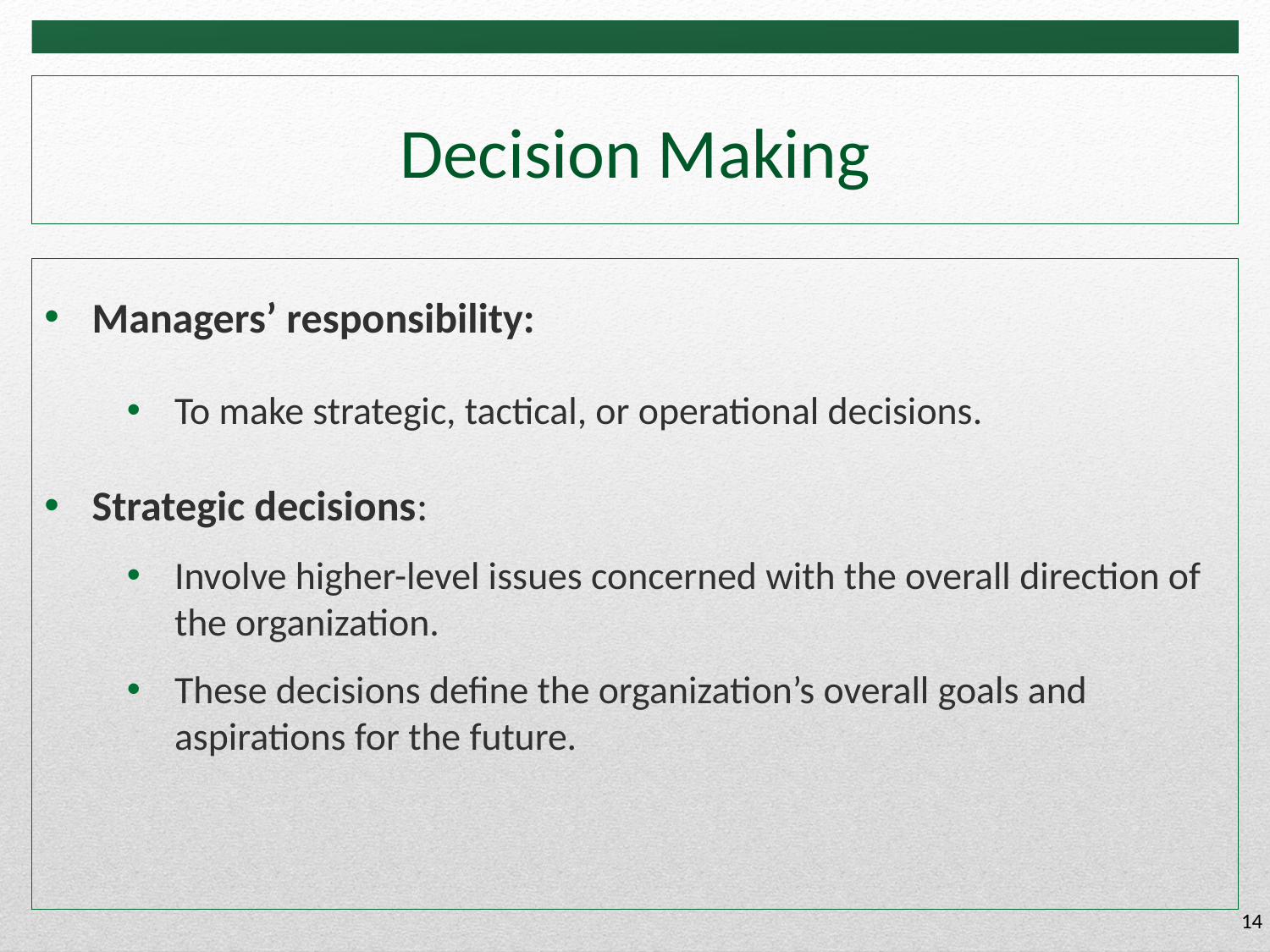

# Decision Making
Managers’ responsibility:
To make strategic, tactical, or operational decisions.
Strategic decisions:
Involve higher-level issues concerned with the overall direction of the organization.
These decisions define the organization’s overall goals and aspirations for the future.
14